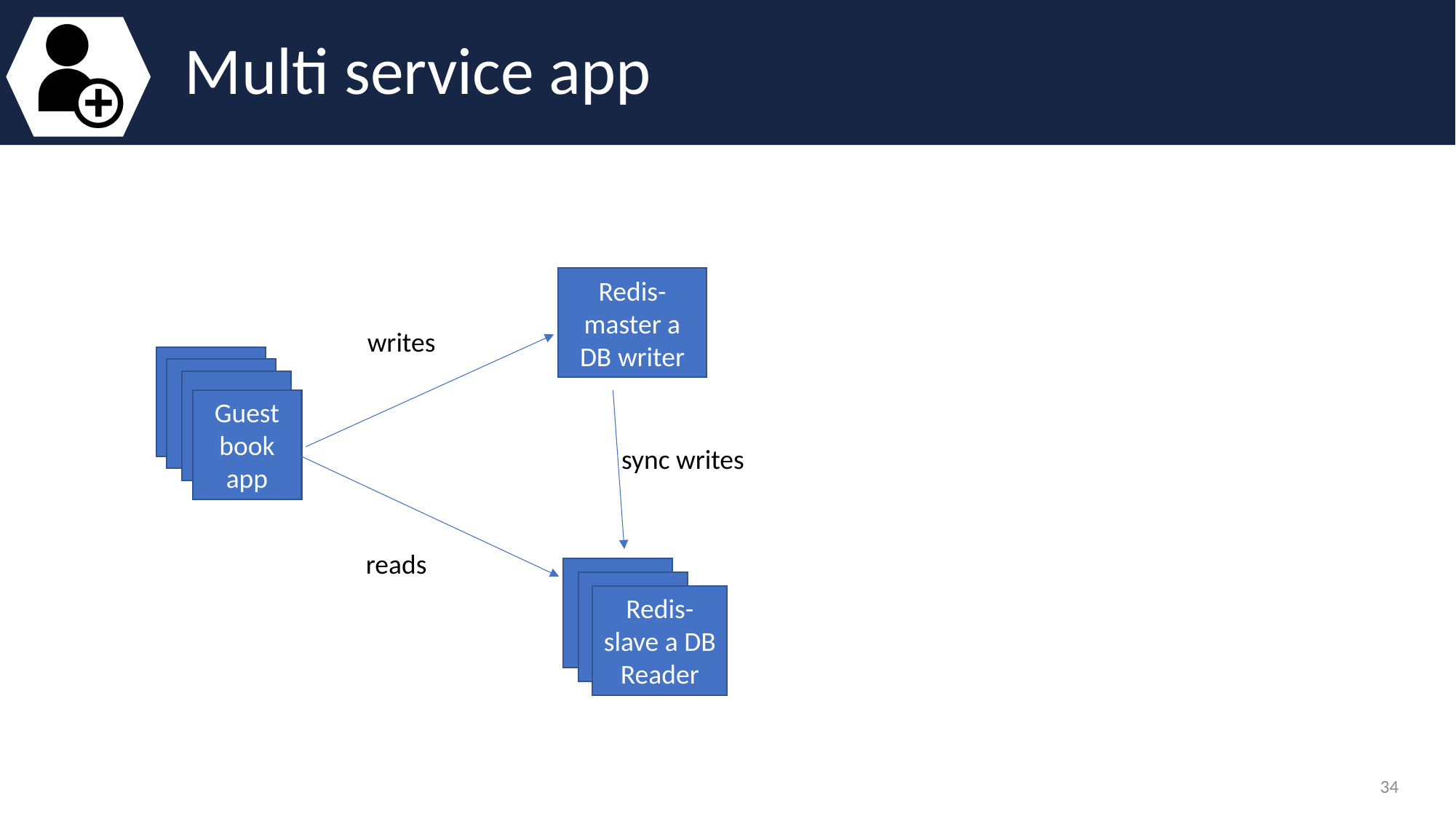

# Multi service app
Redis-master a DB writer
writes

Guest
book app
sync writes
reads

Redis-slave a DB Reader
34